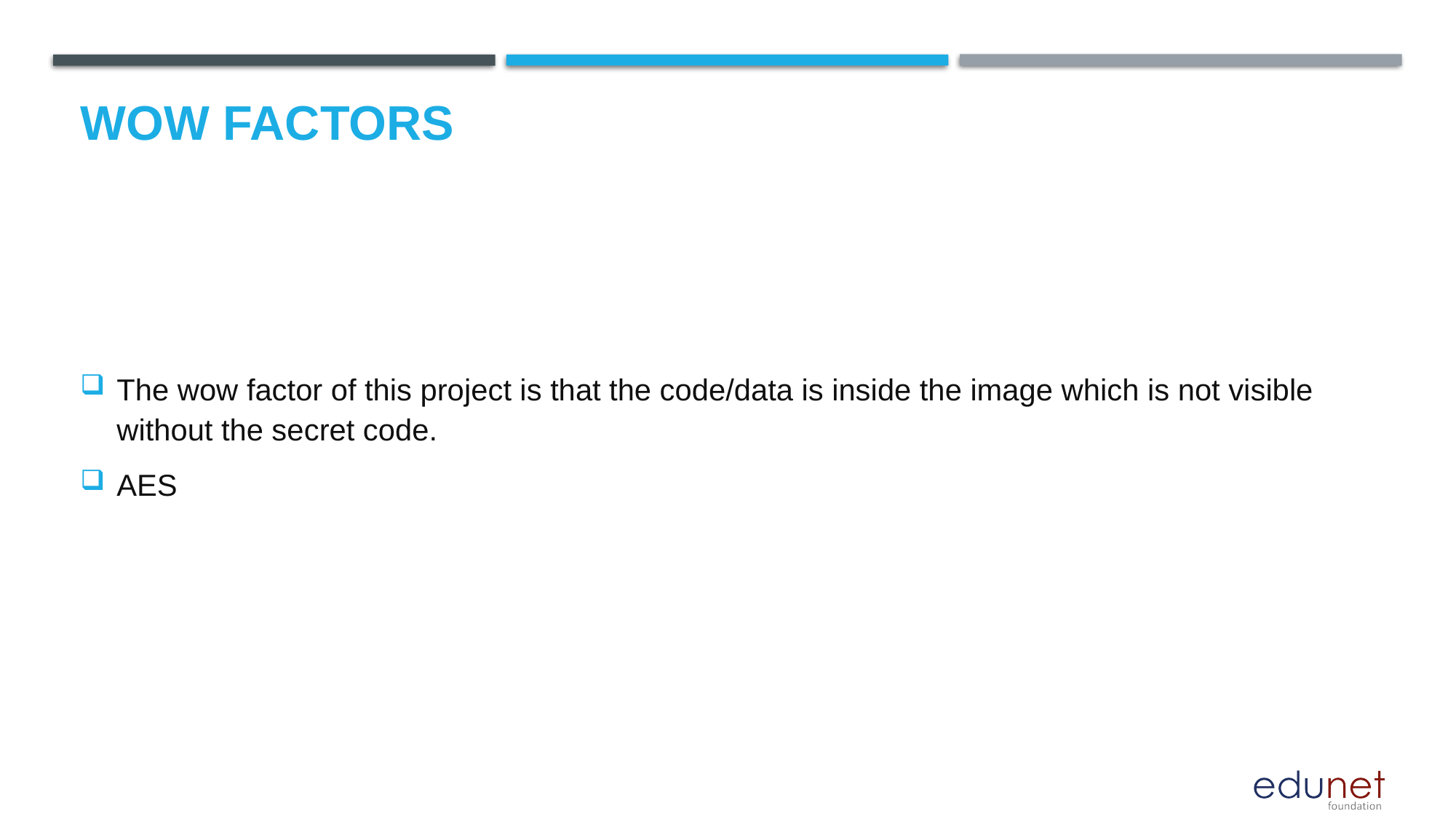

# Wow factors
The wow factor of this project is that the code/data is inside the image which is not visible without the secret code.
AES